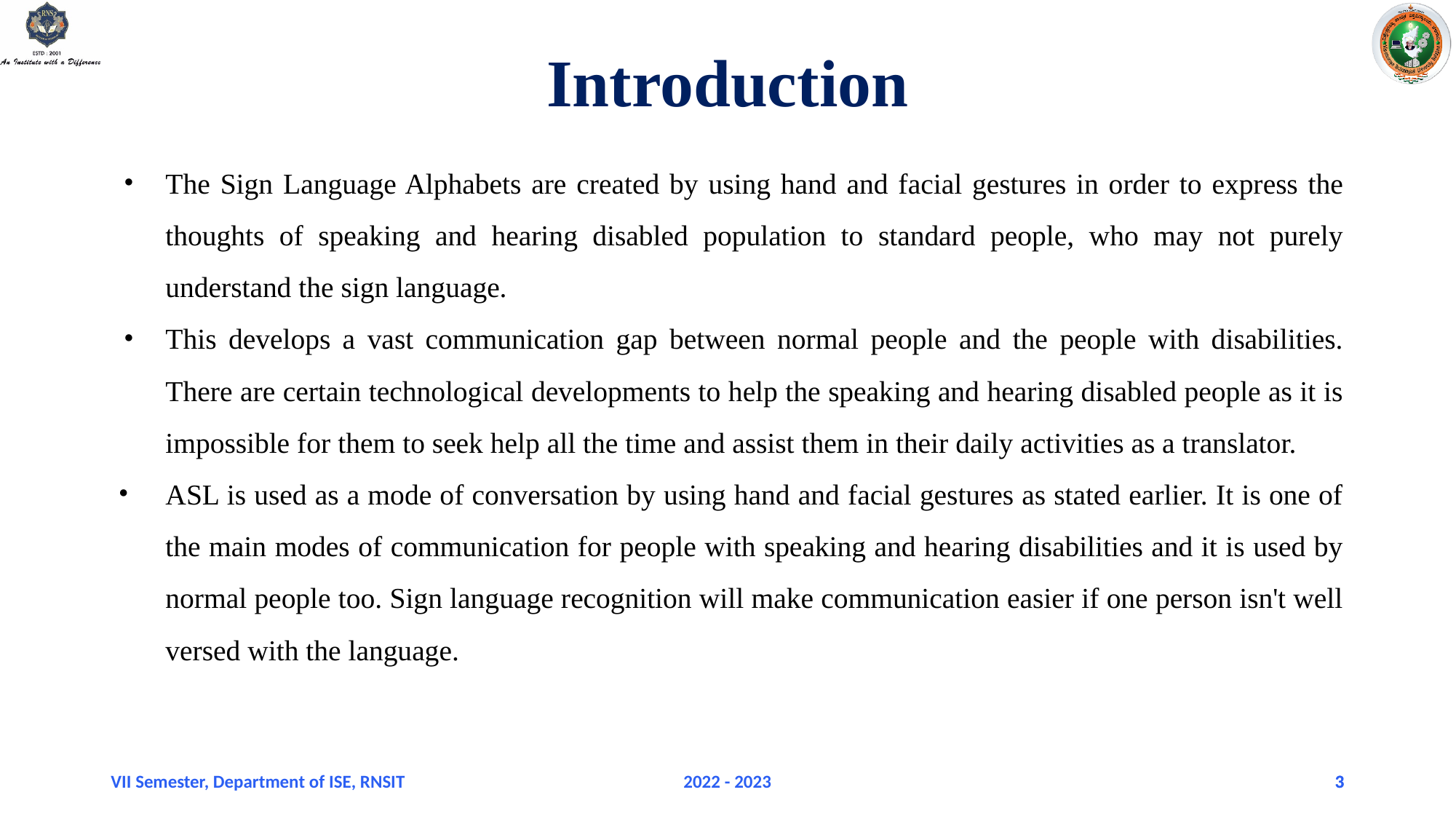

# Introduction
The Sign Language Alphabets are created by using hand and facial gestures in order to express the thoughts of speaking and hearing disabled population to standard people, who may not purely understand the sign language.
This develops a vast communication gap between normal people and the people with disabilities. There are certain technological developments to help the speaking and hearing disabled people as it is impossible for them to seek help all the time and assist them in their daily activities as a translator.
ASL is used as a mode of conversation by using hand and facial gestures as stated earlier. It is one of the main modes of communication for people with speaking and hearing disabilities and it is used by normal people too. Sign language recognition will make communication easier if one person isn't well versed with the language.

VII Semester, Department of ISE, RNSIT
2022 - 2023
3
3